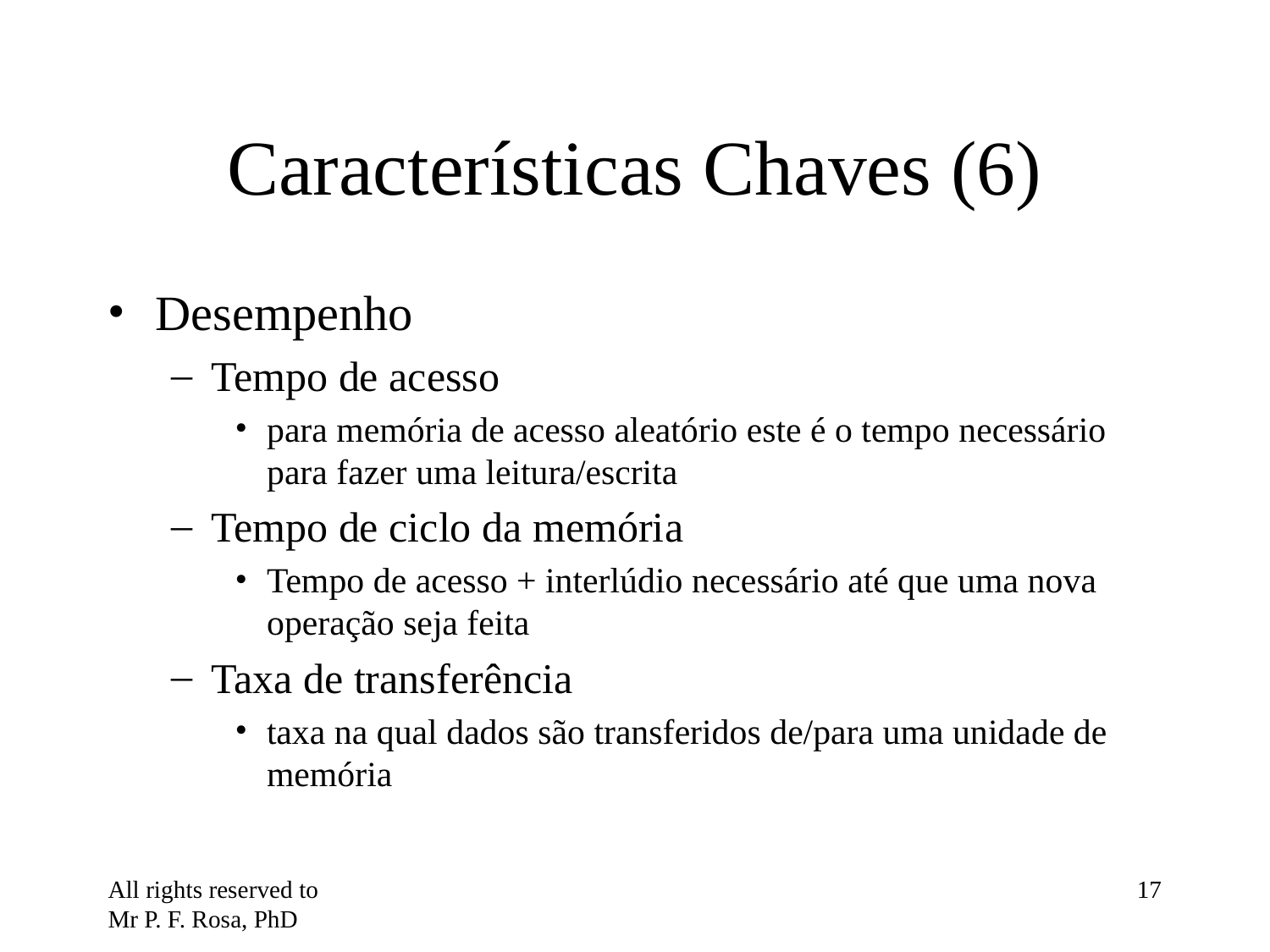

# Características Chaves (6)
Desempenho
Tempo de acesso
para memória de acesso aleatório este é o tempo necessário para fazer uma leitura/escrita
Tempo de ciclo da memória
Tempo de acesso + interlúdio necessário até que uma nova operação seja feita
Taxa de transferência
taxa na qual dados são transferidos de/para uma unidade de memória
All rights reserved to Mr P. F. Rosa, PhD
17